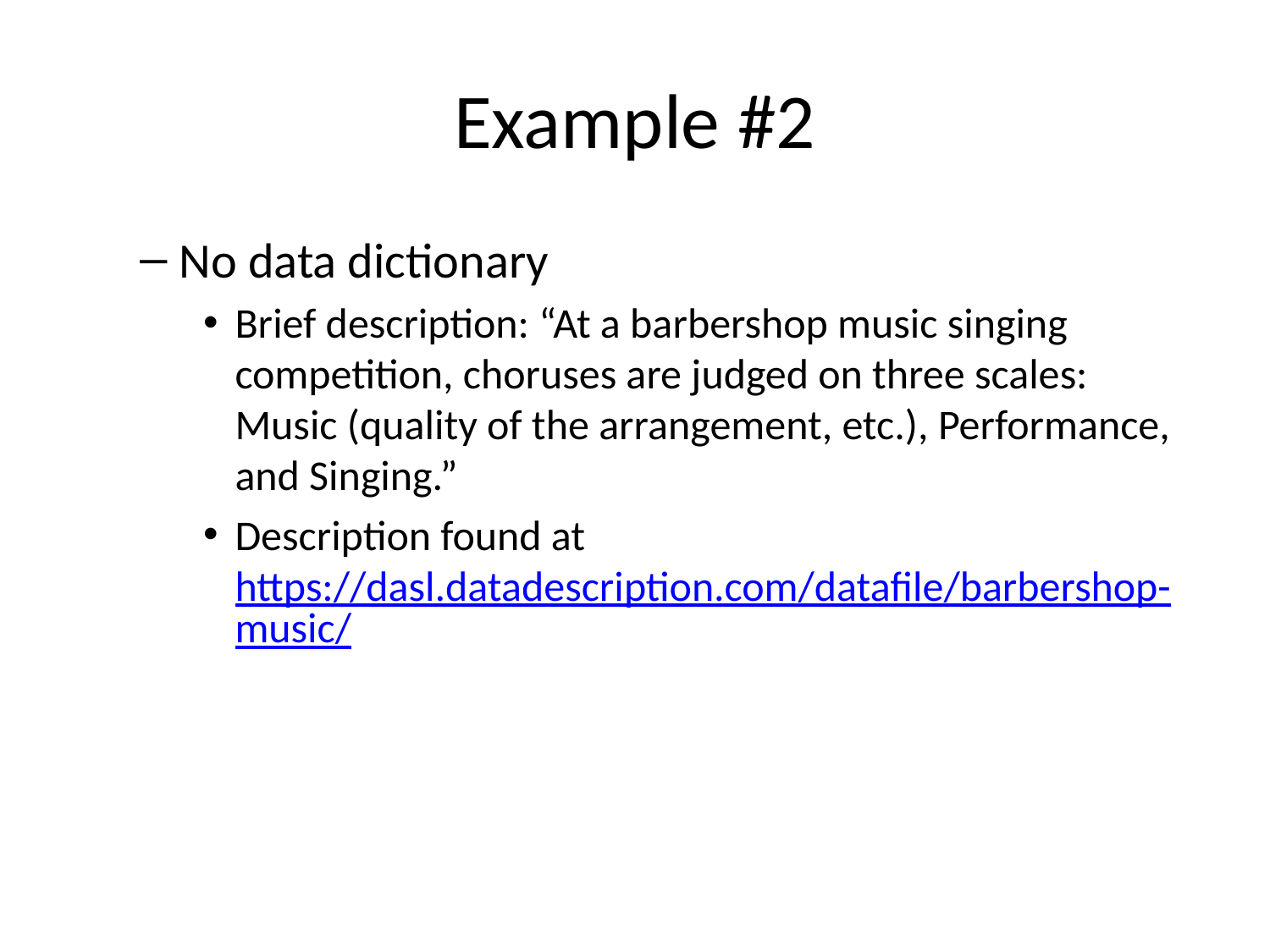

# Example #2
No data dictionary
Brief description: “At a barbershop music singing competition, choruses are judged on three scales: Music (quality of the arrangement, etc.), Performance, and Singing.”
Description found at https://dasl.datadescription.com/datafile/barbershop-music/